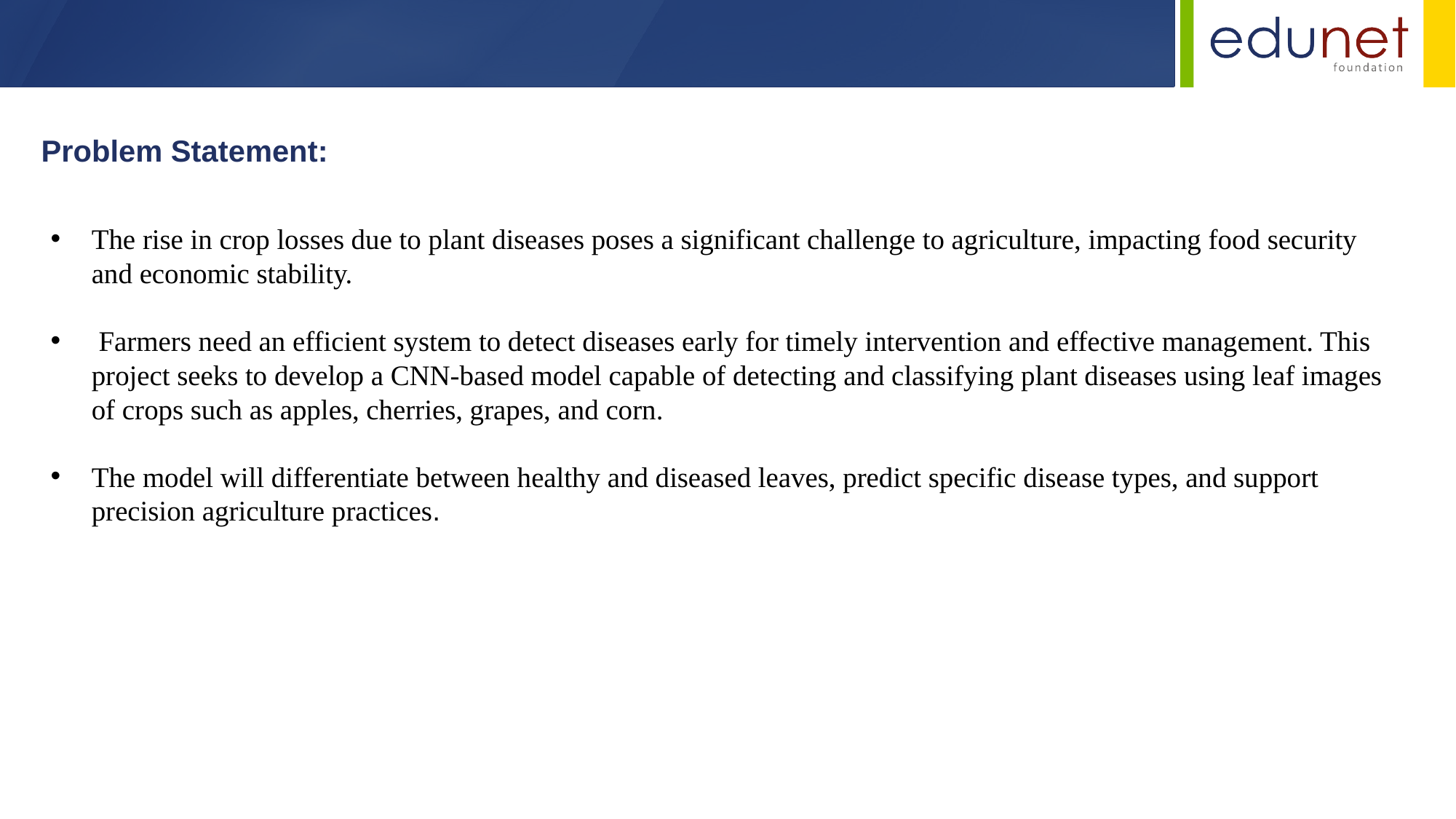

Problem Statement:
The rise in crop losses due to plant diseases poses a significant challenge to agriculture, impacting food security and economic stability.

 Farmers need an efficient system to detect diseases early for timely intervention and effective management. This project seeks to develop a CNN-based model capable of detecting and classifying plant diseases using leaf images of crops such as apples, cherries, grapes, and corn.

The model will differentiate between healthy and diseased leaves, predict specific disease types, and support precision agriculture practices.